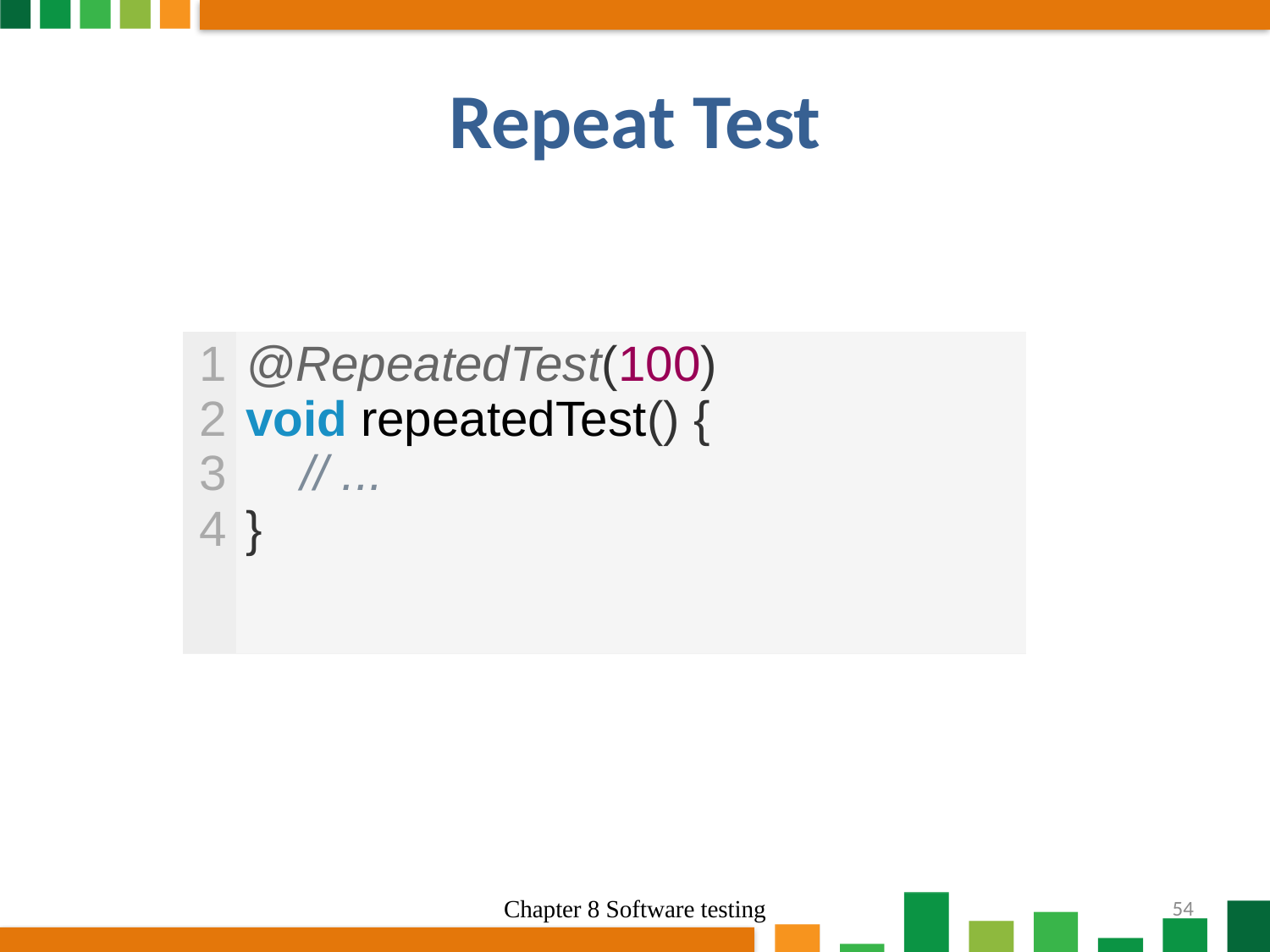

# Repeat Test
| 1 2 3 4 | @RepeatedTest(100) void repeatedTest() {     // ... } |
| --- | --- |
Chapter 8 Software testing
54